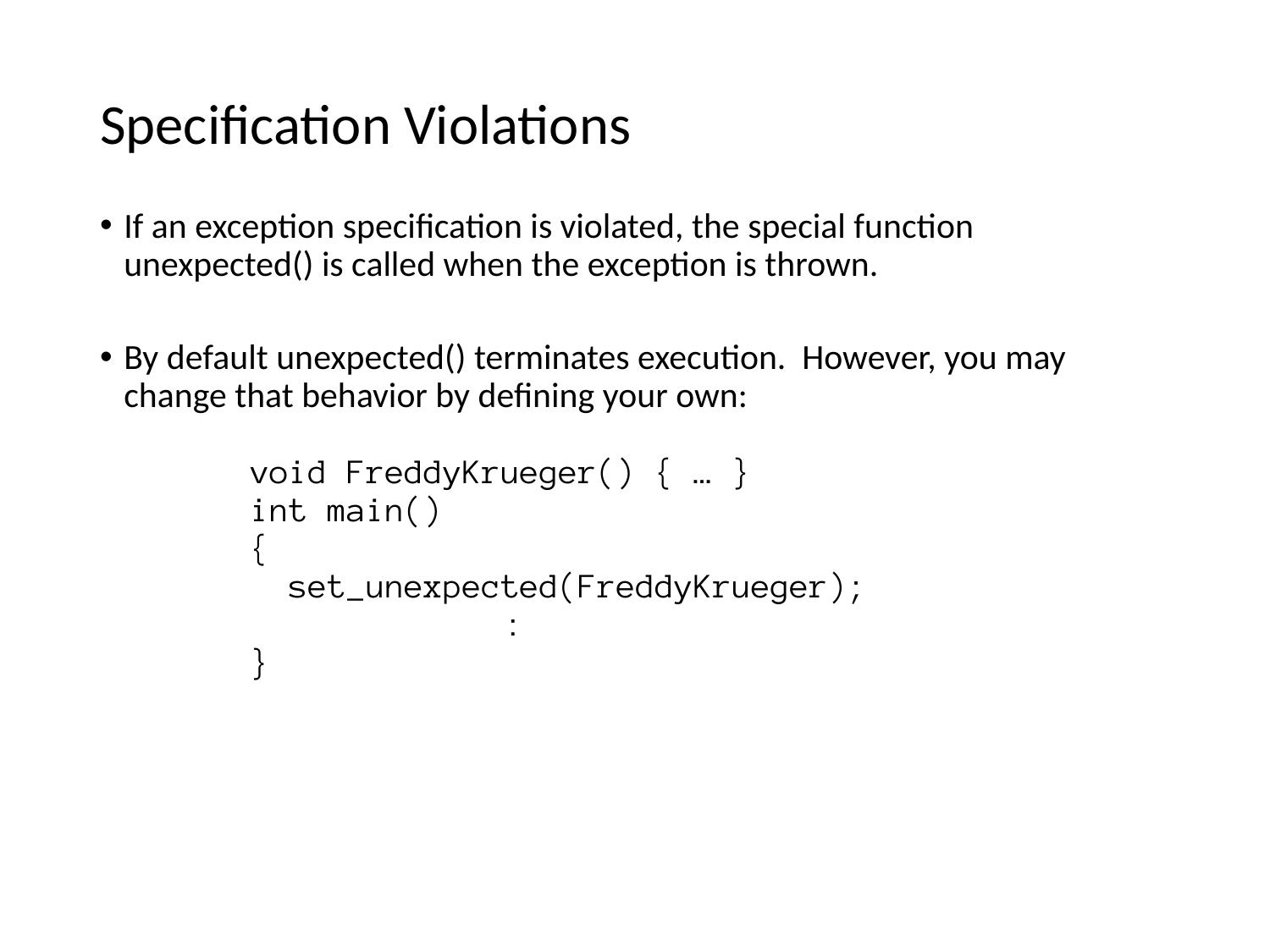

# Specification Violations
If an exception specification is violated, the special function unexpected() is called when the exception is thrown.
By default unexpected() terminates execution.  However, you may change that behavior by defining your own:
	void FreddyKrueger() { … }
	int main()
	{
	  set_unexpected(FreddyKrueger);
	 		:
	}